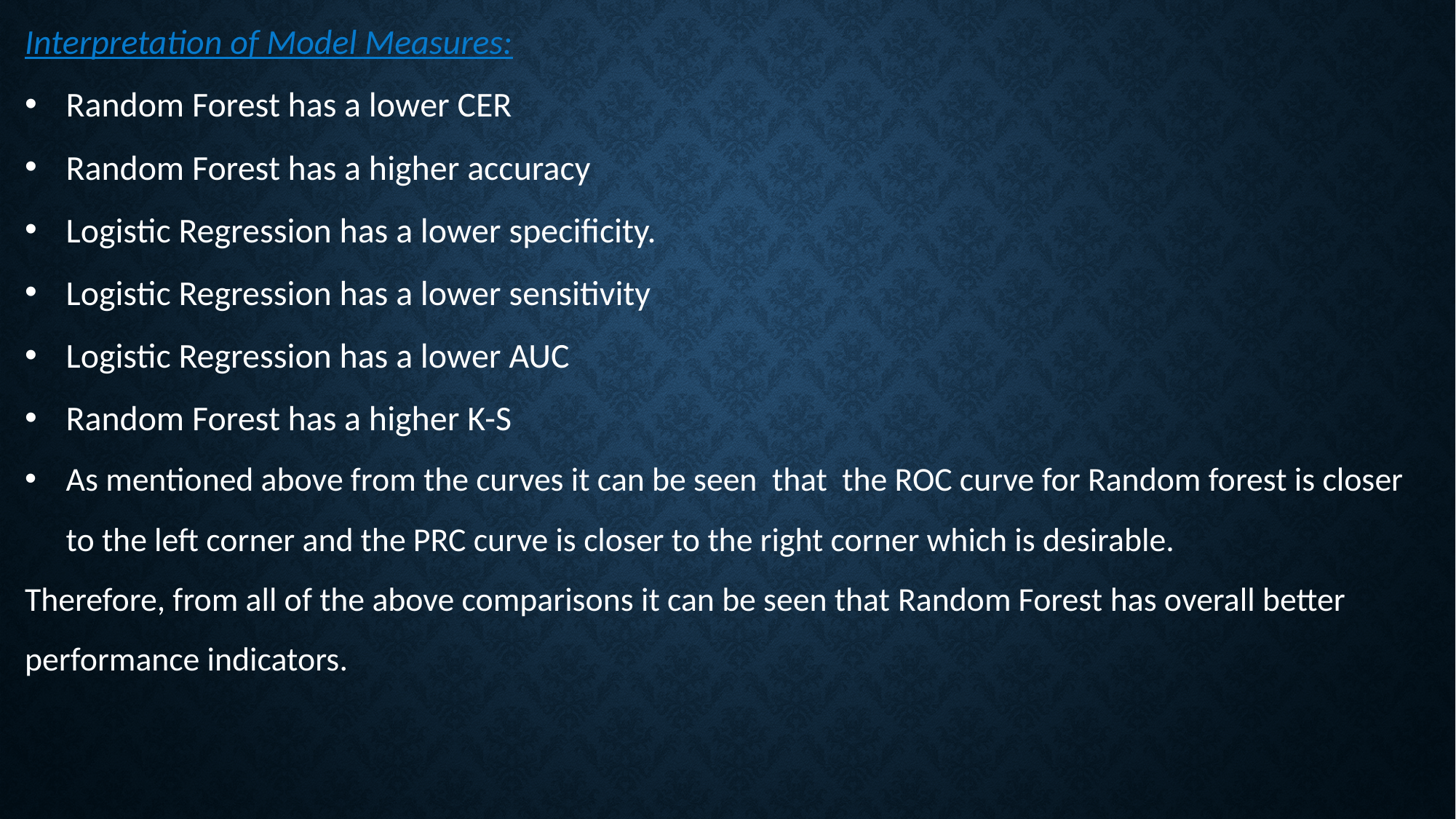

Interpretation of Model Measures:
Random Forest has a lower CER
Random Forest has a higher accuracy
Logistic Regression has a lower specificity.
Logistic Regression has a lower sensitivity
Logistic Regression has a lower AUC
Random Forest has a higher K-S
As mentioned above from the curves it can be seen  that  the ROC curve for Random forest is closer to the left corner and the PRC curve is closer to the right corner which is desirable.
Therefore, from all of the above comparisons it can be seen that Random Forest has overall better performance indicators.